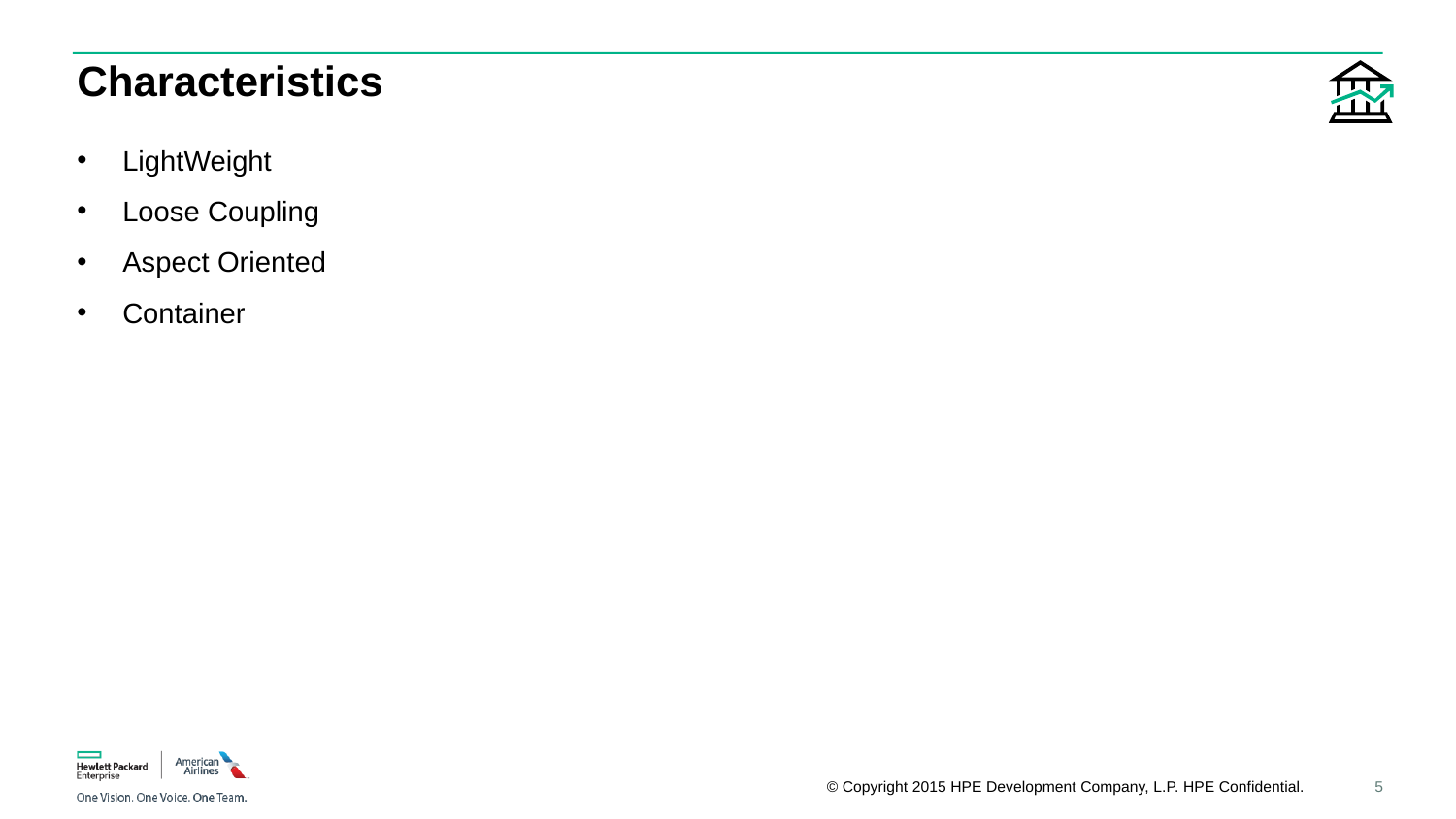

# Characteristics
LightWeight
Loose Coupling
Aspect Oriented
Container

5